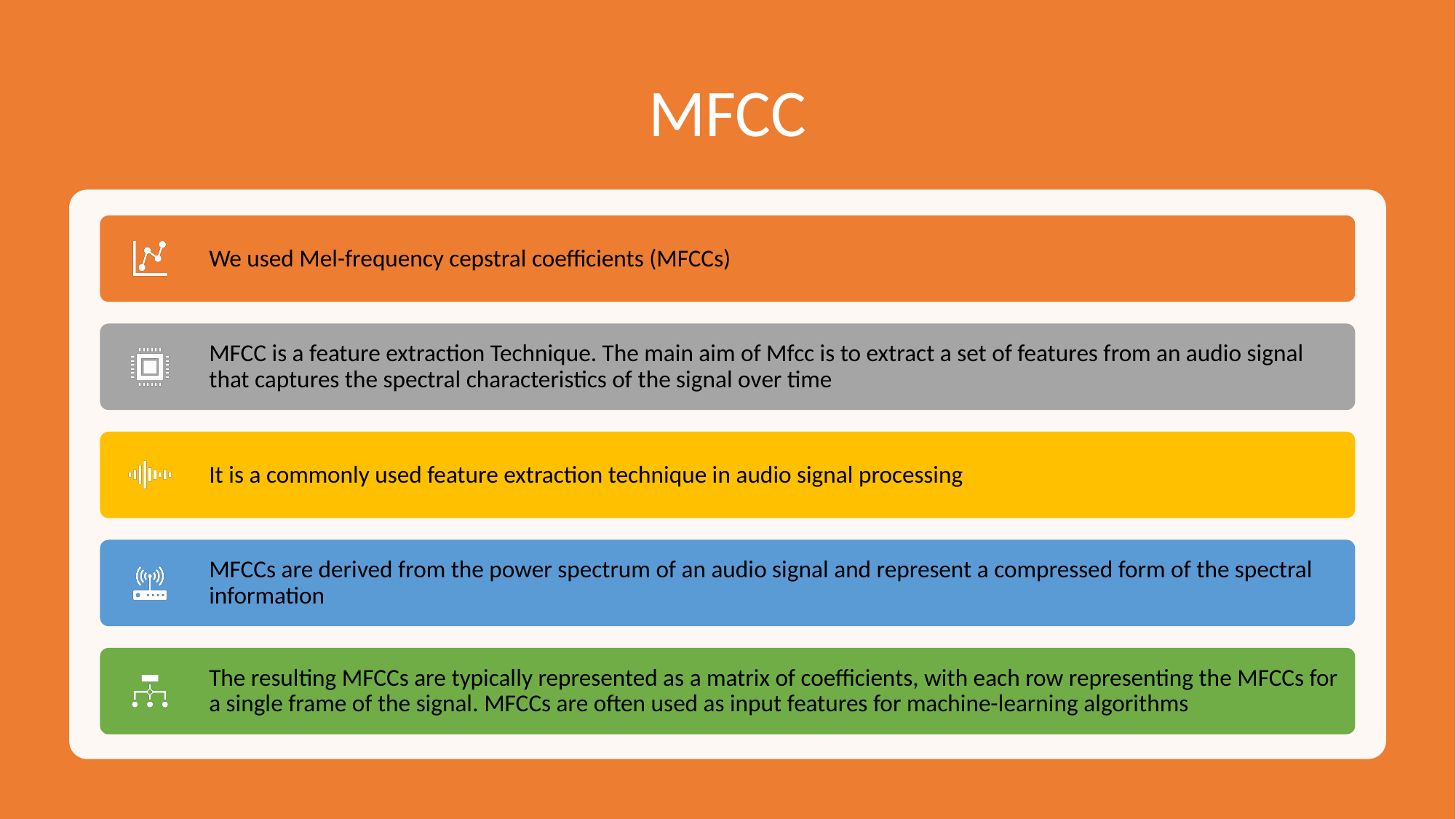

# MFCC

We used Mel-frequency cepstral coefficients (MFCCs)
MFCC is a feature extraction Technique. The main aim of Mfcc is to extract a set of features from an audio signal that captures the spectral characteristics of the signal over time
It is a commonly used feature extraction technique in audio signal processing
MFCCs are derived from the power spectrum of an audio signal and represent a compressed form of the spectral information
The resulting MFCCs are typically represented as a matrix of coefficients, with each row representing the MFCCs for a single frame of the signal. MFCCs are often used as input features for machine-learning algorithms